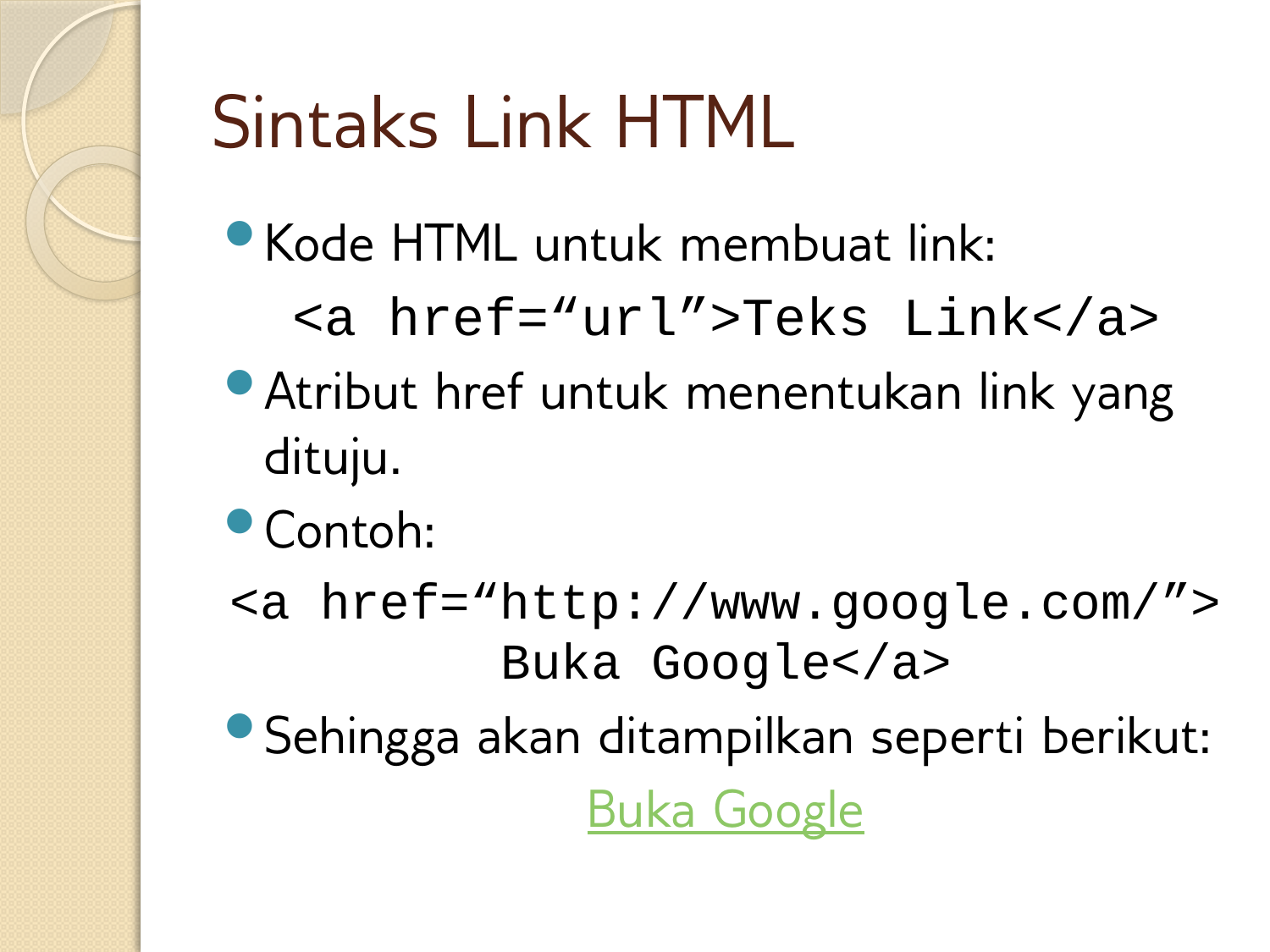

# Sintaks Link HTML
Kode HTML untuk membuat link:
	<a href=“url”>Teks Link</a>
Atribut href untuk menentukan link yang dituju.
Contoh:
<a href=“http://www.google.com/”> Buka Google</a>
Sehingga akan ditampilkan seperti berikut:
Buka Google